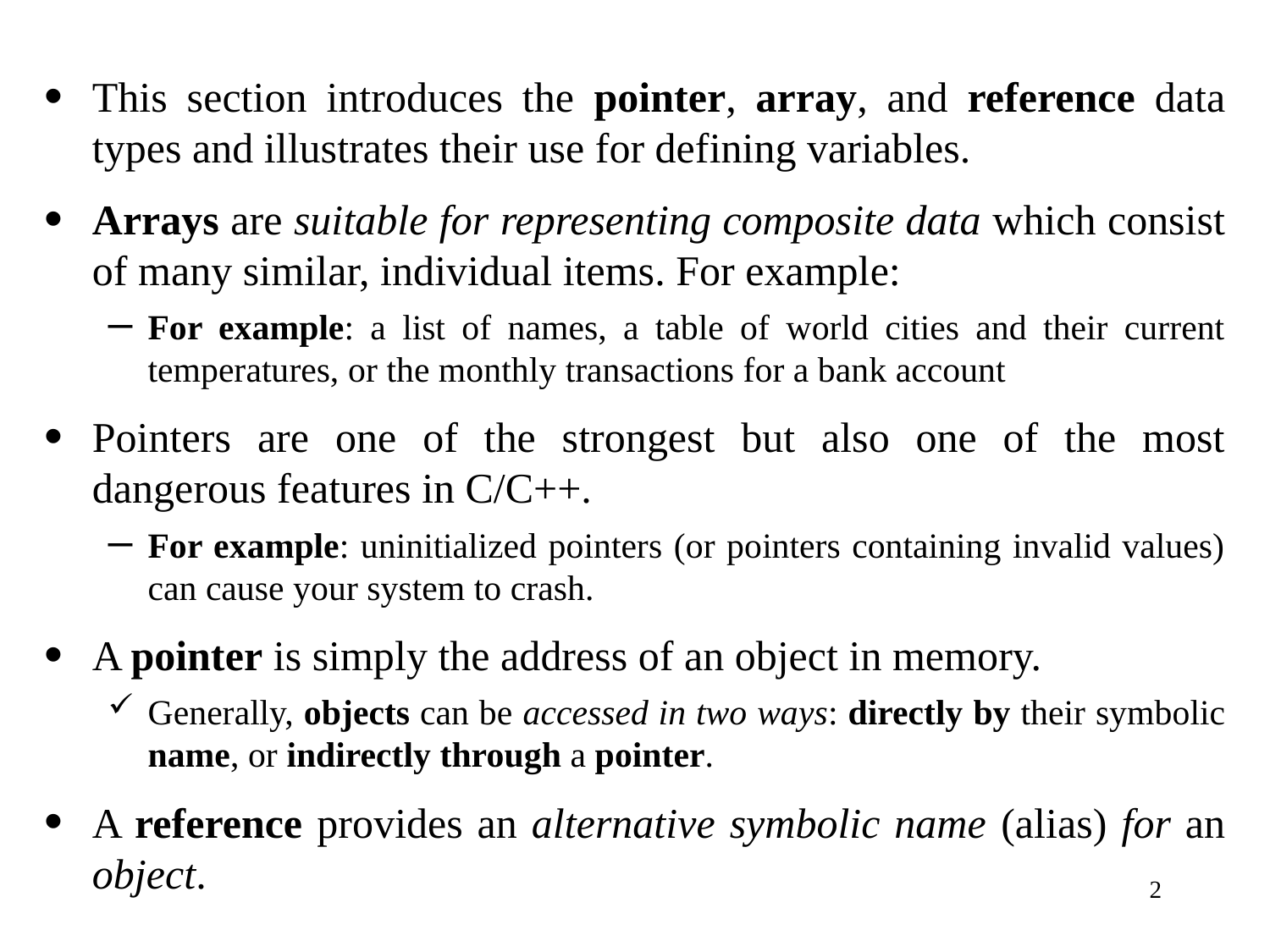

This section introduces the pointer, array, and reference data types and illustrates their use for defining variables.
Arrays are suitable for representing composite data which consist of many similar, individual items. For example:
For example: a list of names, a table of world cities and their current temperatures, or the monthly transactions for a bank account
Pointers are one of the strongest but also one of the most dangerous features in C/C++.
For example: uninitialized pointers (or pointers containing invalid values) can cause your system to crash.
A pointer is simply the address of an object in memory.
Generally, objects can be accessed in two ways: directly by their symbolic name, or indirectly through a pointer.
A reference provides an alternative symbolic name (alias) for an object.
2